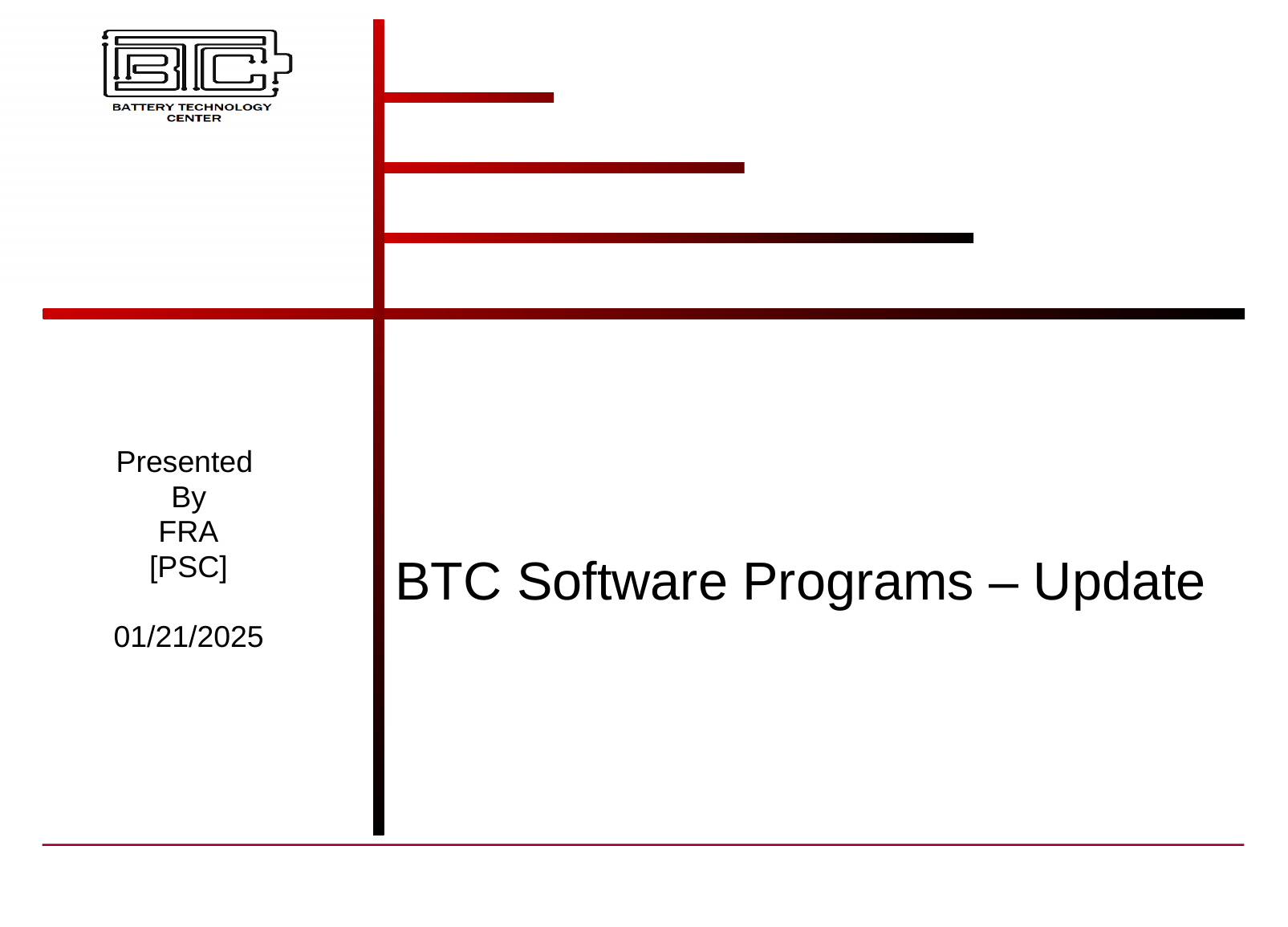

# BTC Software Programs – Update
Presented
By
FRA
[PSC]

01/21/2025